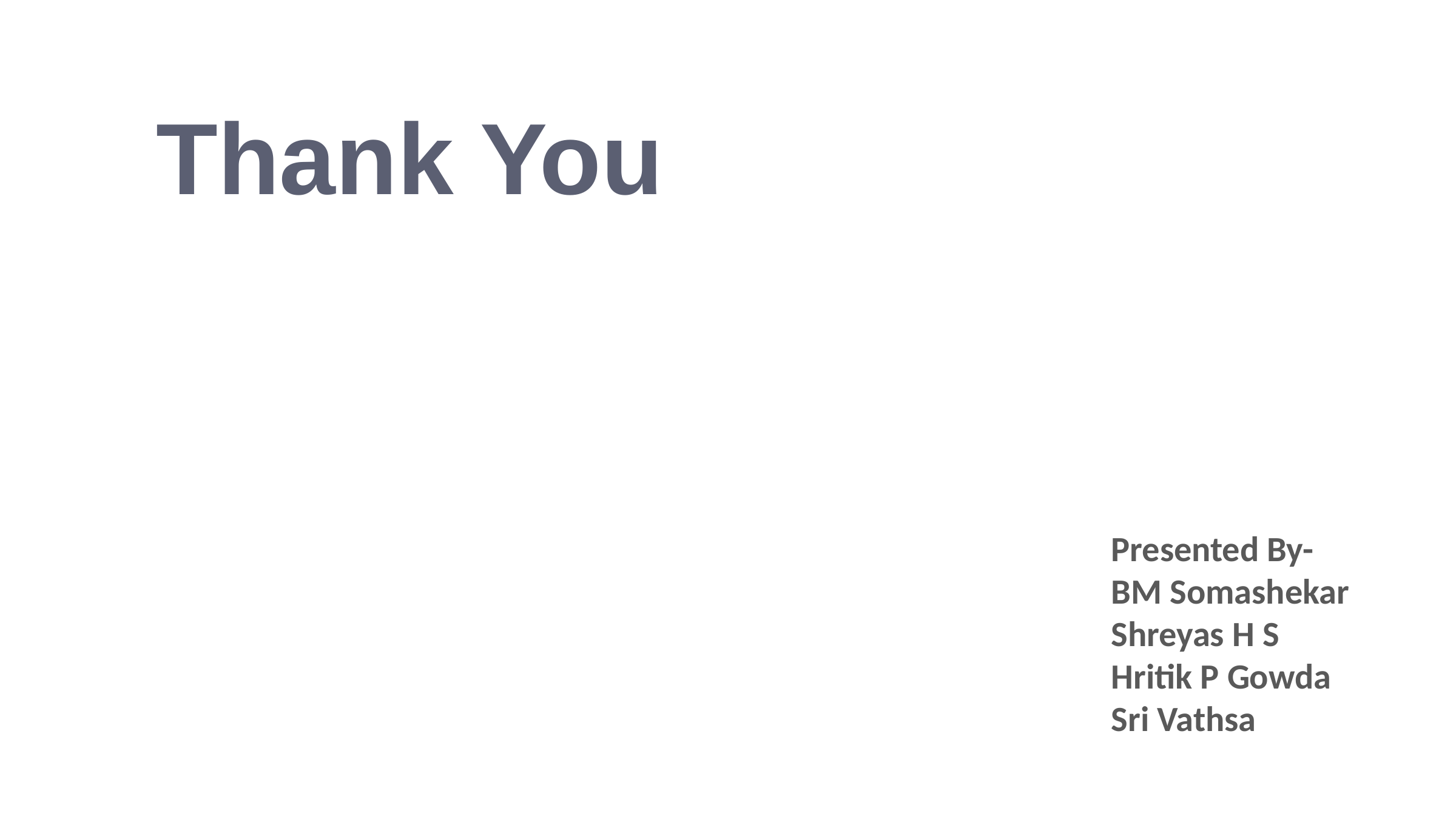

Thank You
Presented By-
BM Somashekar
Shreyas H S
Hritik P Gowda
Sri Vathsa